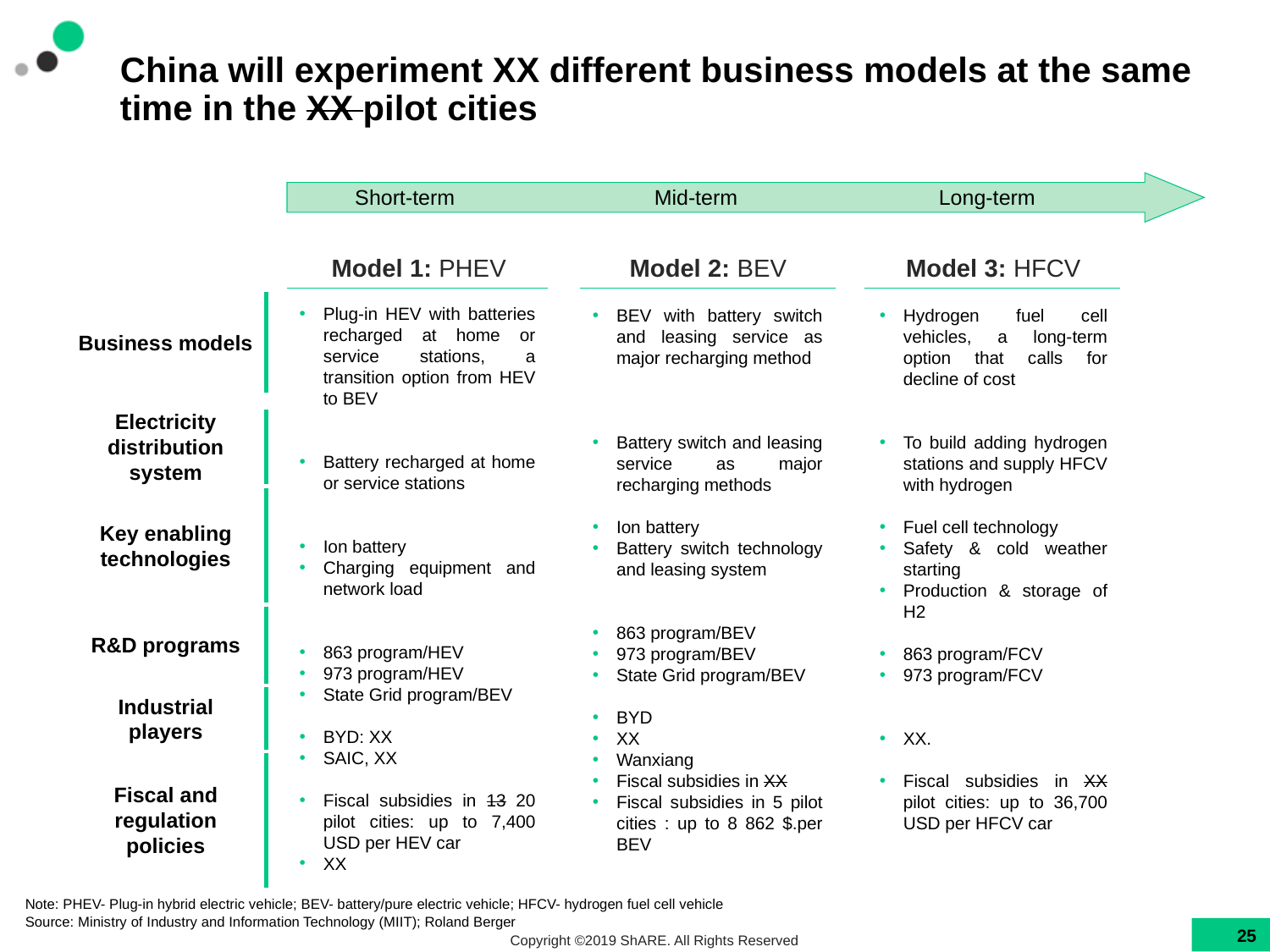

# China will experiment XX different business models at the same time in the XX pilot cities

Short-term
 Mid-term
Long-term
Model 1: PHEV
Model 2: BEV
Model 3: HFCV
Business models
Plug-in HEV with batteries recharged at home or service stations, a transition option from HEV to BEV

Battery recharged at home or service stations

Ion battery
Charging equipment and network load

863 program/HEV
973 program/HEV
State Grid program/BEV

BYD: XX
SAIC, XX

Fiscal subsidies in 13 20 pilot cities: up to 7,400 USD per HEV car
XX
BEV with battery switch and leasing service as major recharging method

Battery switch and leasing service as major recharging methods

Ion battery
Battery switch technology and leasing system

863 program/BEV
973 program/BEV
State Grid program/BEV

BYD
XX
Wanxiang
Fiscal subsidies in XX
Fiscal subsidies in 5 pilot cities : up to 8 862 $.per BEV

Hydrogen fuel cell vehicles, a long-term option that calls for decline of cost

To build adding hydrogen stations and supply HFCV with hydrogen

Fuel cell technology
Safety & cold weather starting
Production & storage of H2

863 program/FCV
973 program/FCV

XX.

Fiscal subsidies in XX pilot cities: up to 36,700 USD per HFCV car
Electricity distribution system
Key enabling technologies
R&D programs
Industrial players
Fiscal and regulation policies
Note: PHEV- Plug-in hybrid electric vehicle; BEV- battery/pure electric vehicle; HFCV- hydrogen fuel cell vehicle
Source: Ministry of Industry and Information Technology (MIIT); Roland Berger